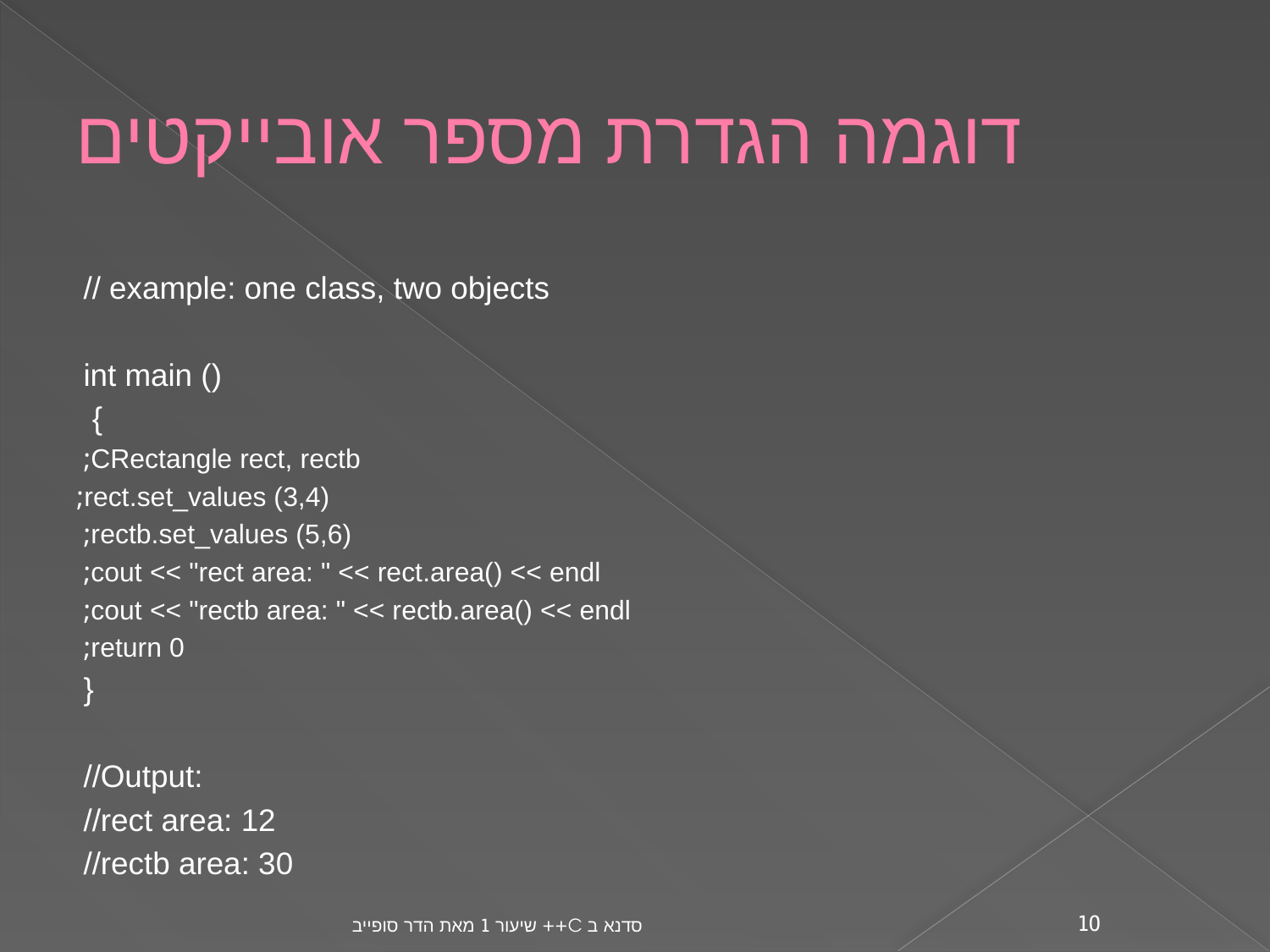

# דוגמה הגדרת מספר אובייקטים
// example: one class, two objects

int main ()
 {
CRectangle rect, rectb;
rect.set_values (3,4);
rectb.set_values (5,6);
cout << "rect area: " << rect.area() << endl;
cout << "rectb area: " << rectb.area() << endl;
return 0;
}

//Output:
//rect area: 12
//rectb area: 30

סדנא ב C++ שיעור 1 מאת הדר סופייב
10